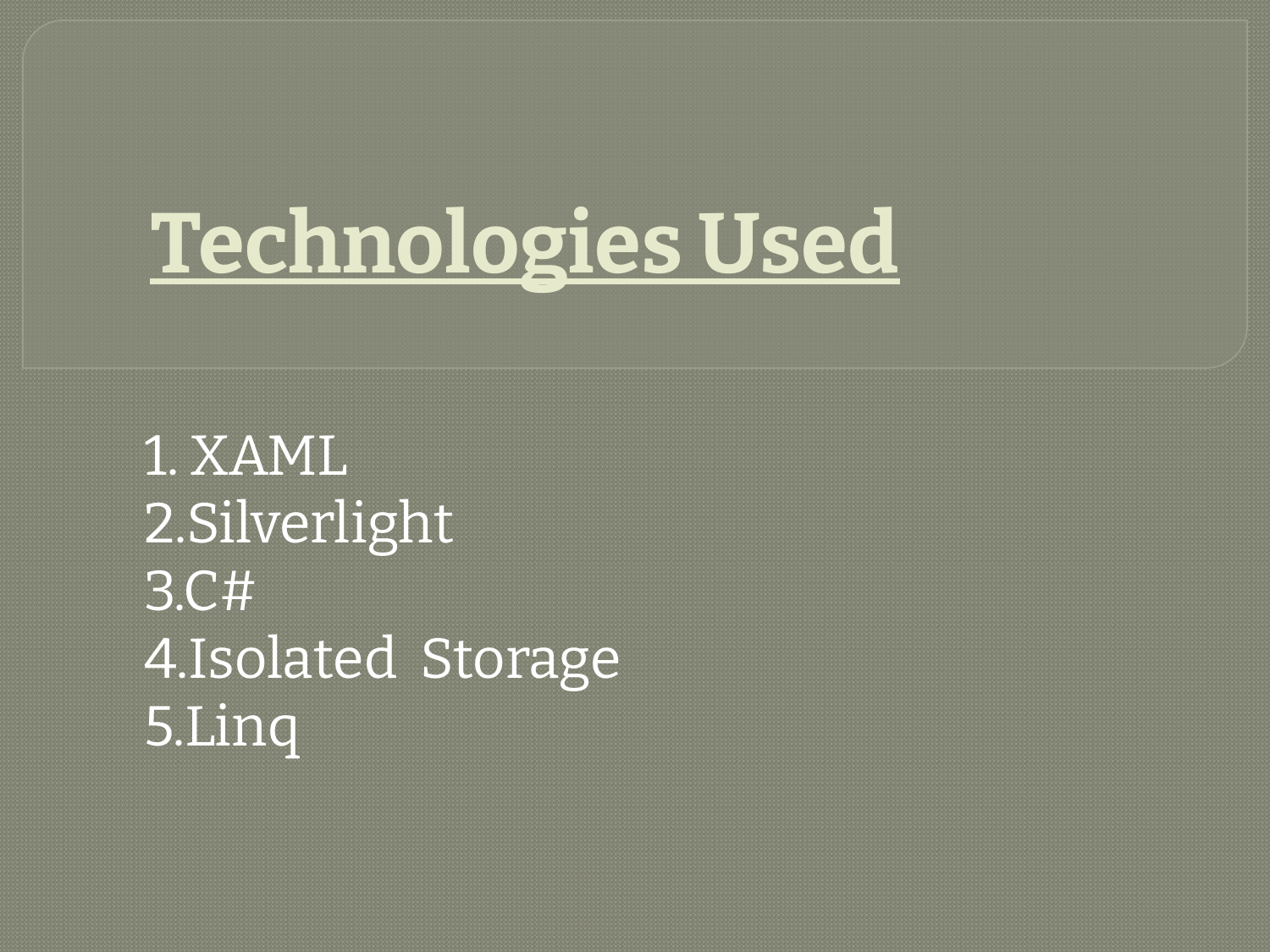

# Technologies Used
1. XAML
2.Silverlight
3.C#
4.Isolated  Storage
5.Linq